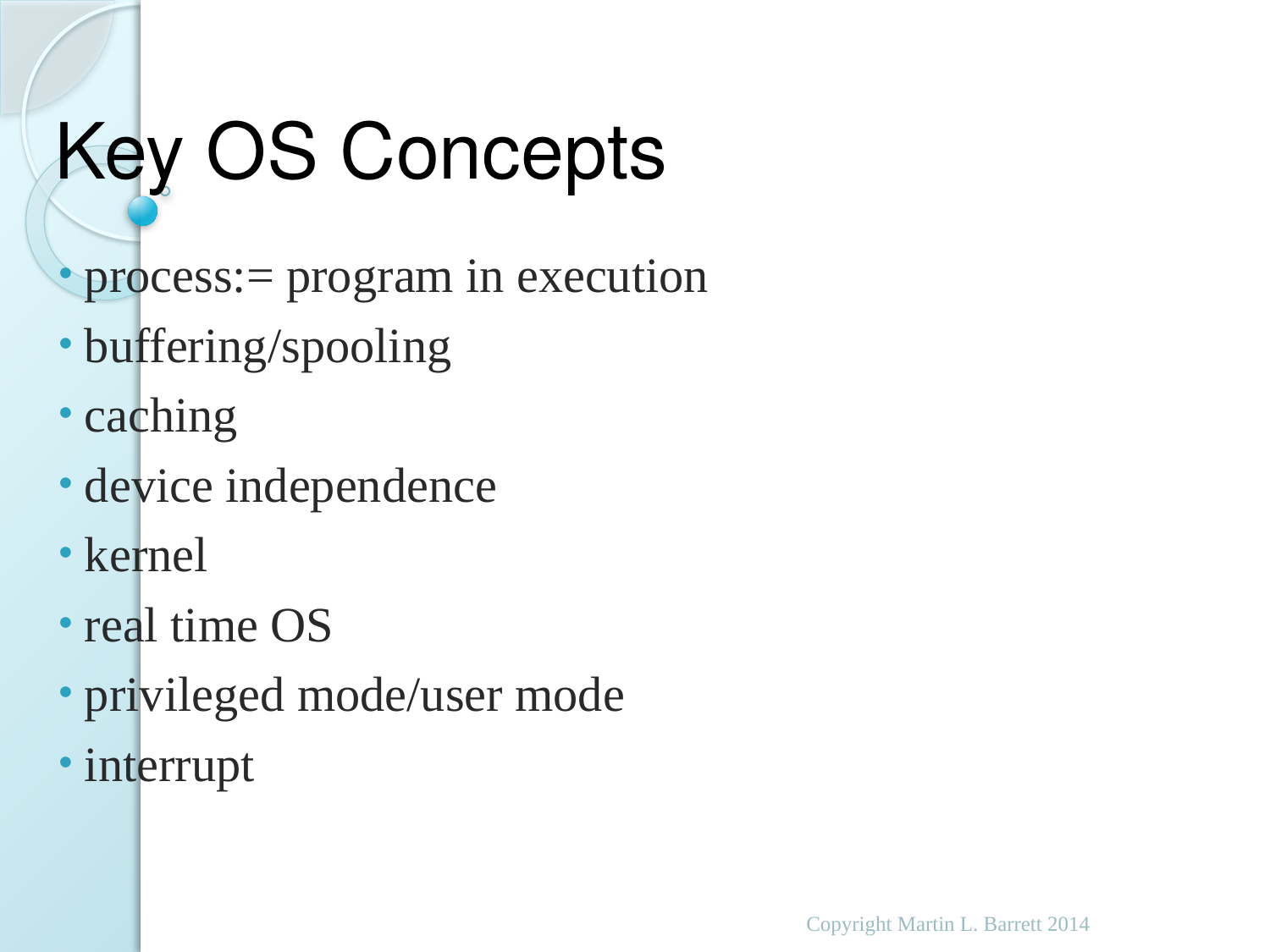

# Key OS Concepts
 process:= program in execution
 buffering/spooling
 caching
 device independence
 kernel
 real time OS
 privileged mode/user mode
 interrupt
Copyright Martin L. Barrett 2014